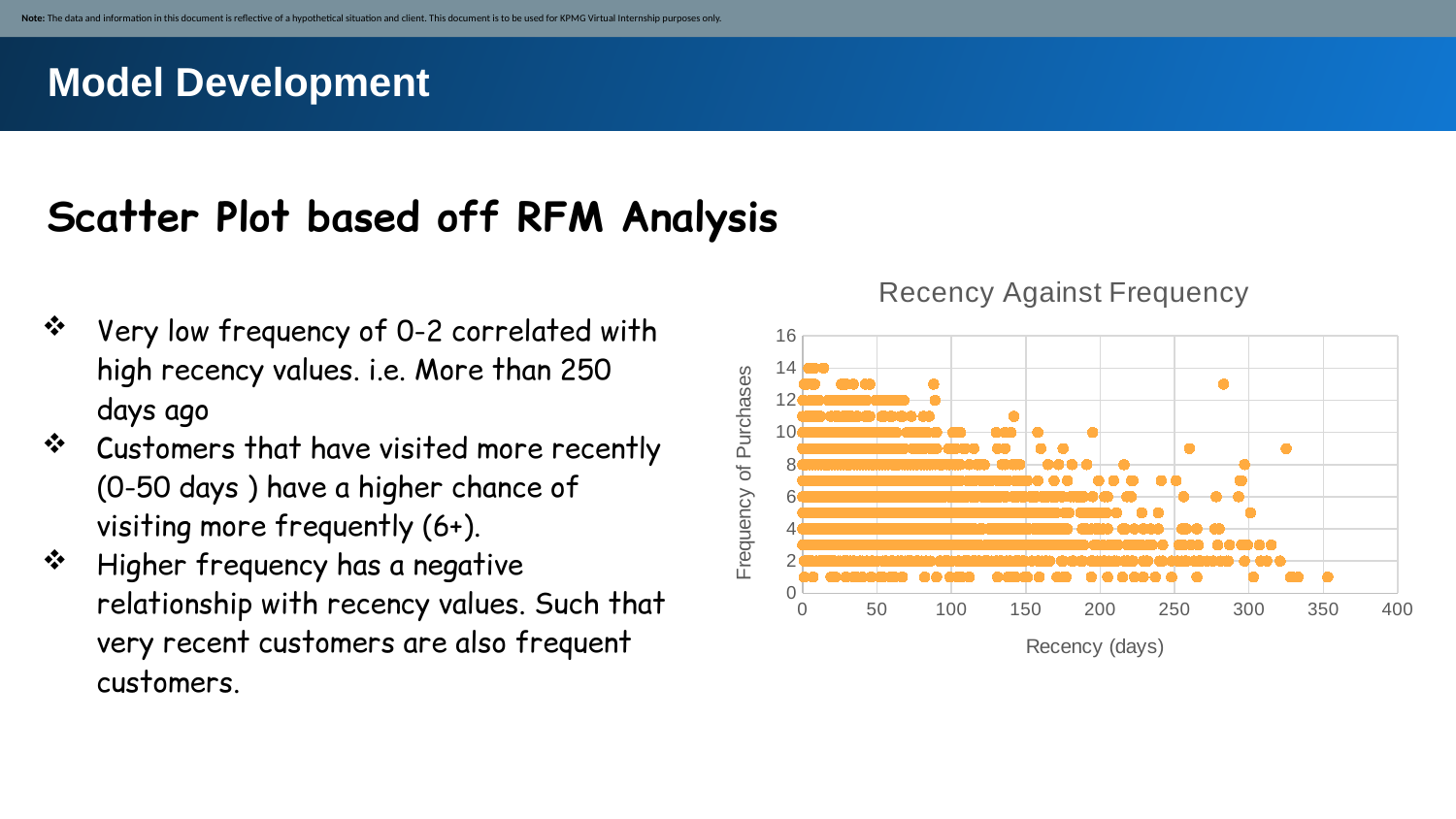

Note: The data and information in this document is reflective of a hypothetical situation and client. This document is to be used for KPMG Virtual Internship purposes only.
Model Development

Scatter Plot based off RFM Analysis

### Chart: Recency Against Frequency

| Category | Count of product_id |
|---|---|
Very low frequency of 0-2 correlated with high recency values. i.e. More than 250 days ago
Customers that have visited more recently (0-50 days ) have a higher chance of visiting more frequently (6+).
Higher frequency has a negative relationship with recency values. Such that very recent customers are also frequent customers.